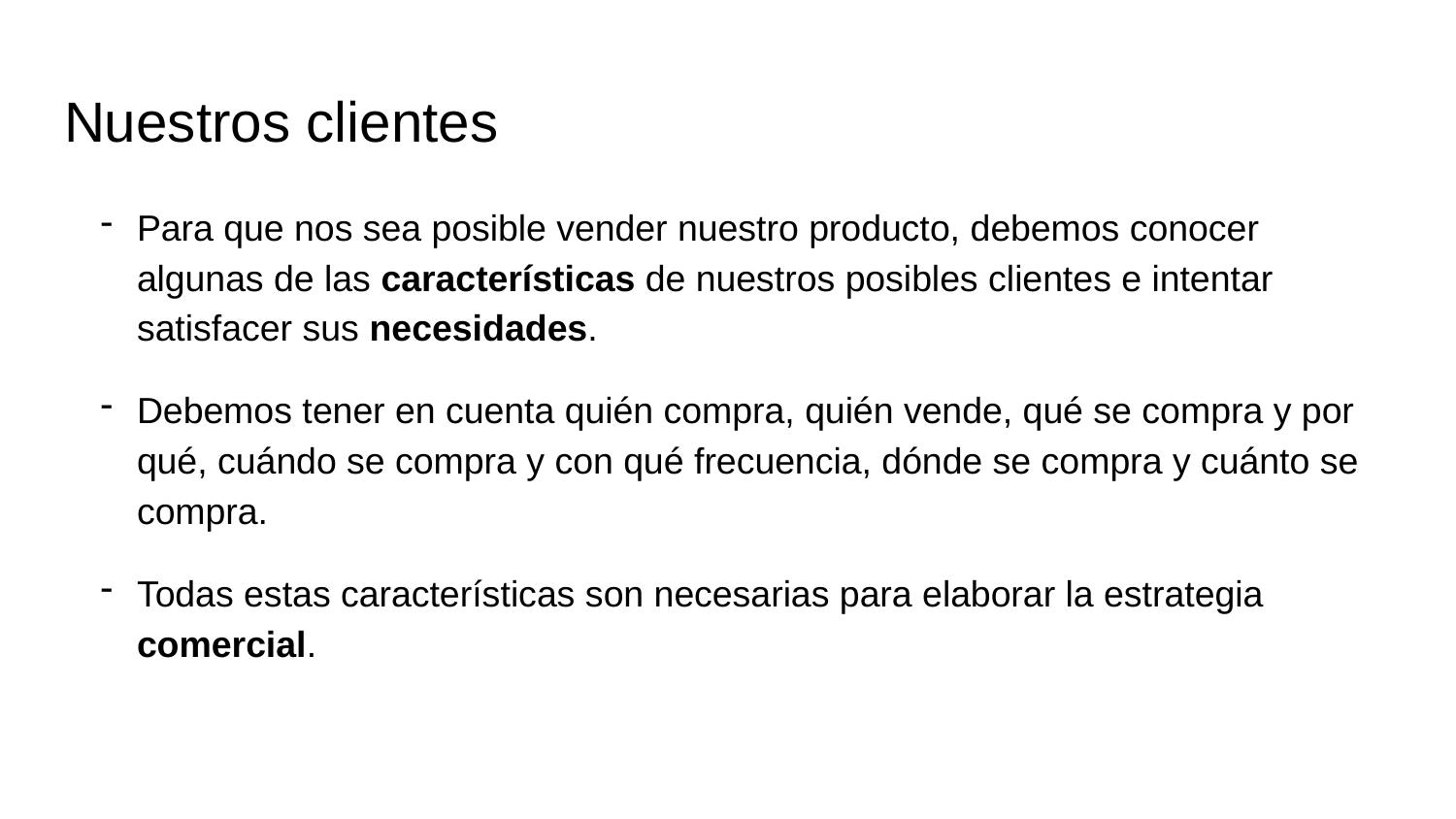

# Nuestros clientes
Para que nos sea posible vender nuestro producto, debemos conocer algunas de las características de nuestros posibles clientes e intentar satisfacer sus necesidades.
Debemos tener en cuenta quién compra, quién vende, qué se compra y por qué, cuándo se compra y con qué frecuencia, dónde se compra y cuánto se compra.
Todas estas características son necesarias para elaborar la estrategia comercial.